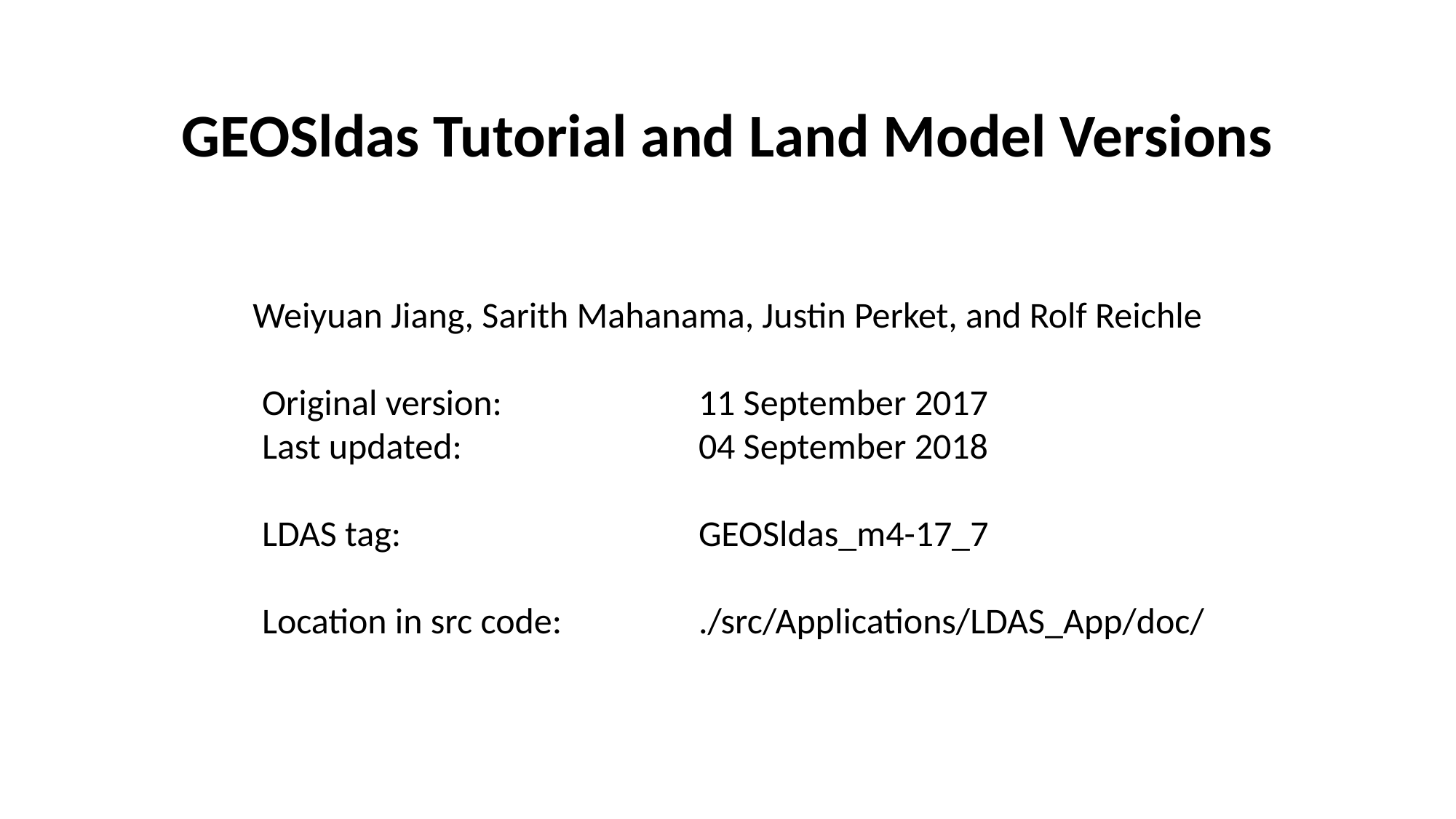

GEOSldas Tutorial and Land Model Versions

Weiyuan Jiang, Sarith Mahanama, Justin Perket, and Rolf Reichle

	Original version:  		11 September 2017
	Last updated:			04 September 2018

	LDAS tag:			GEOSldas_m4-17_7

	Location in src code: 		./src/Applications/LDAS_App/doc/